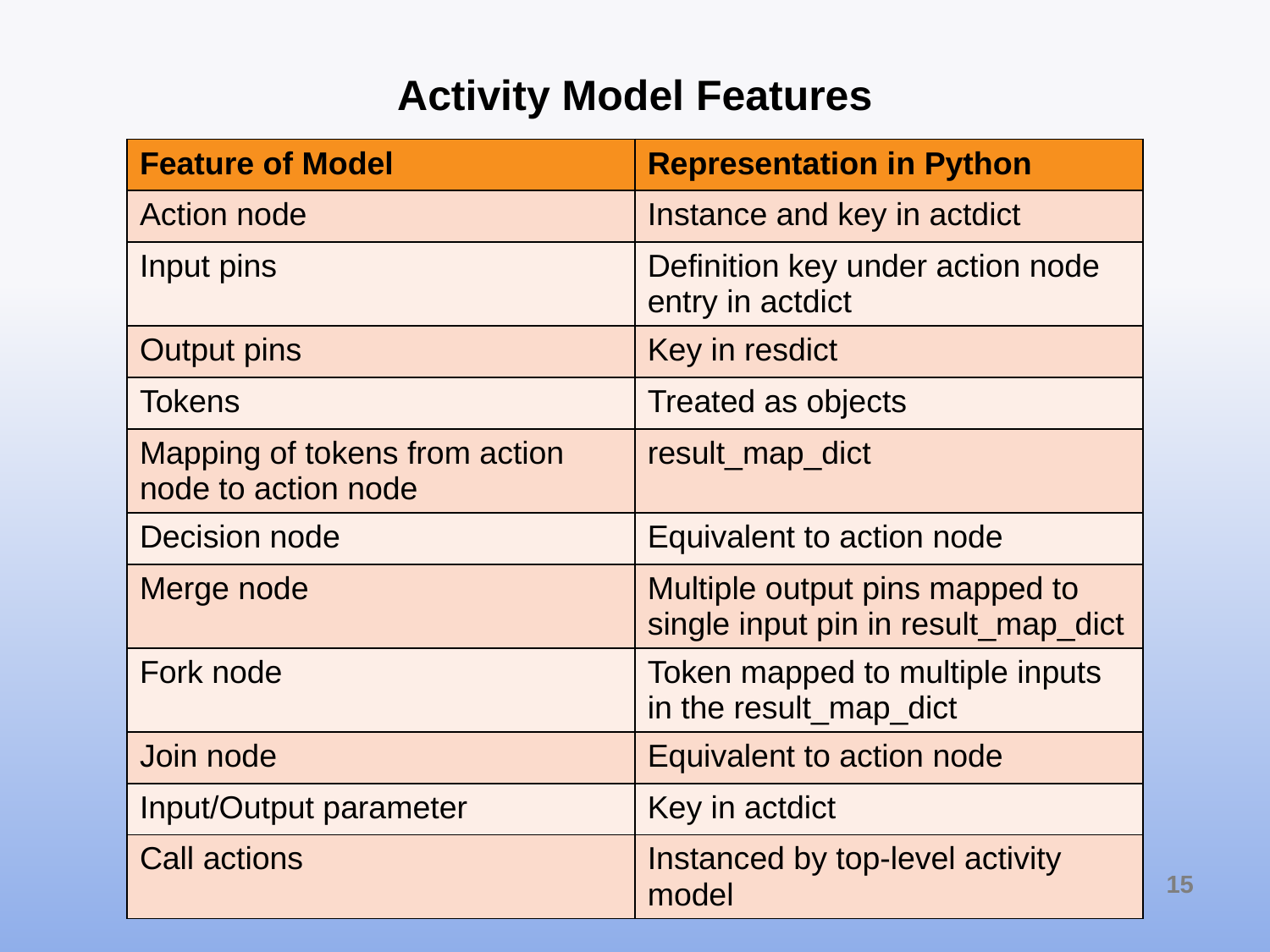

# Activity Model Features
| Feature of Model | Representation in Python |
| --- | --- |
| Action node | Instance and key in actdict |
| Input pins | Definition key under action node entry in actdict |
| Output pins | Key in resdict |
| Tokens | Treated as objects |
| Mapping of tokens from action node to action node | result\_map\_dict |
| Decision node | Equivalent to action node |
| Merge node | Multiple output pins mapped to single input pin in result\_map\_dict |
| Fork node | Token mapped to multiple inputs in the result\_map\_dict |
| Join node | Equivalent to action node |
| Input/Output parameter | Key in actdict |
| Call actions | Instanced by top-level activity model |
15